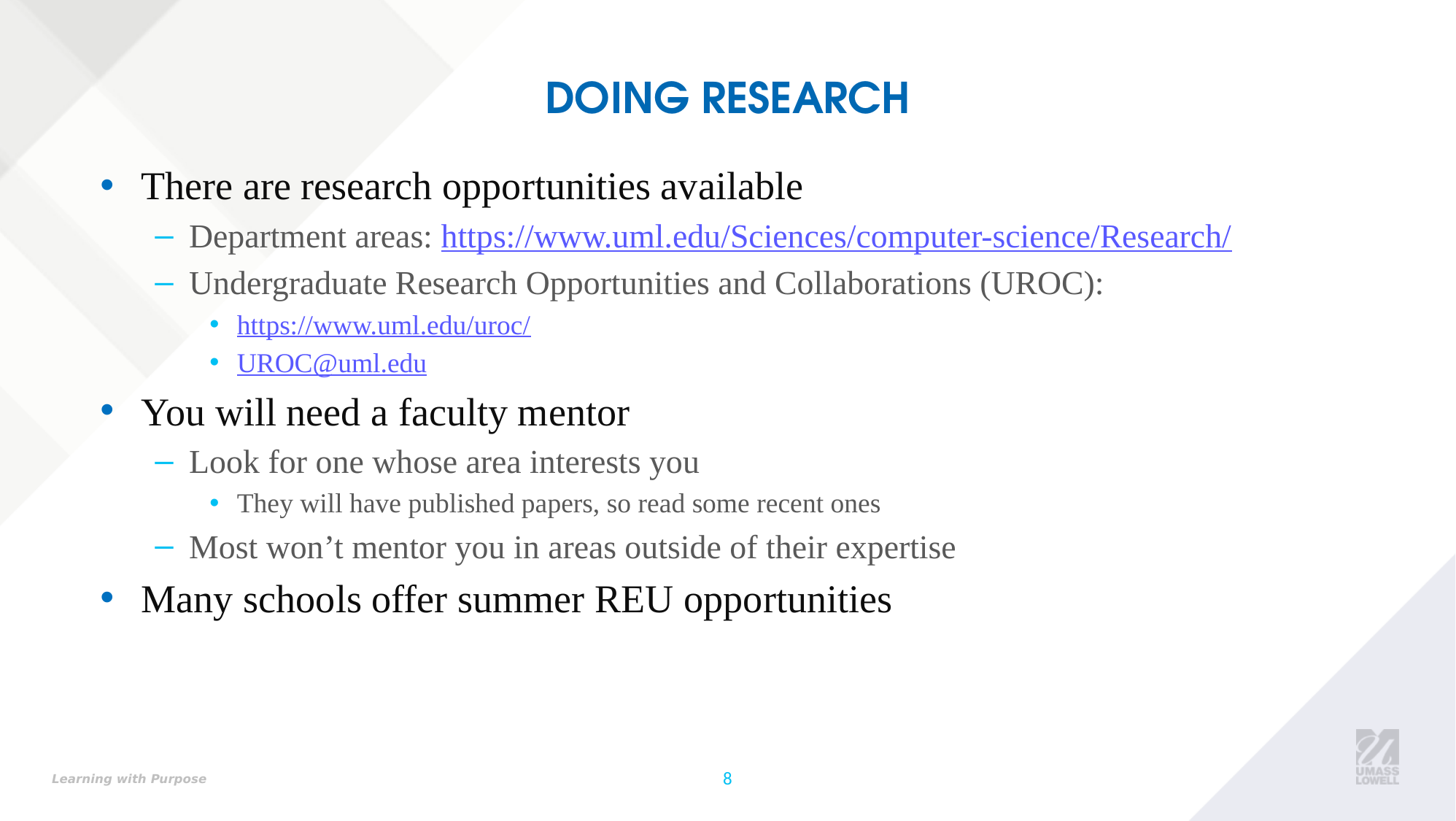

# Doing Research
There are research opportunities available
Department areas: https://www.uml.edu/Sciences/computer-science/Research/
Undergraduate Research Opportunities and Collaborations (UROC):
https://www.uml.edu/uroc/
UROC@uml.edu
You will need a faculty mentor
Look for one whose area interests you
They will have published papers, so read some recent ones
Most won’t mentor you in areas outside of their expertise
Many schools offer summer REU opportunities

8